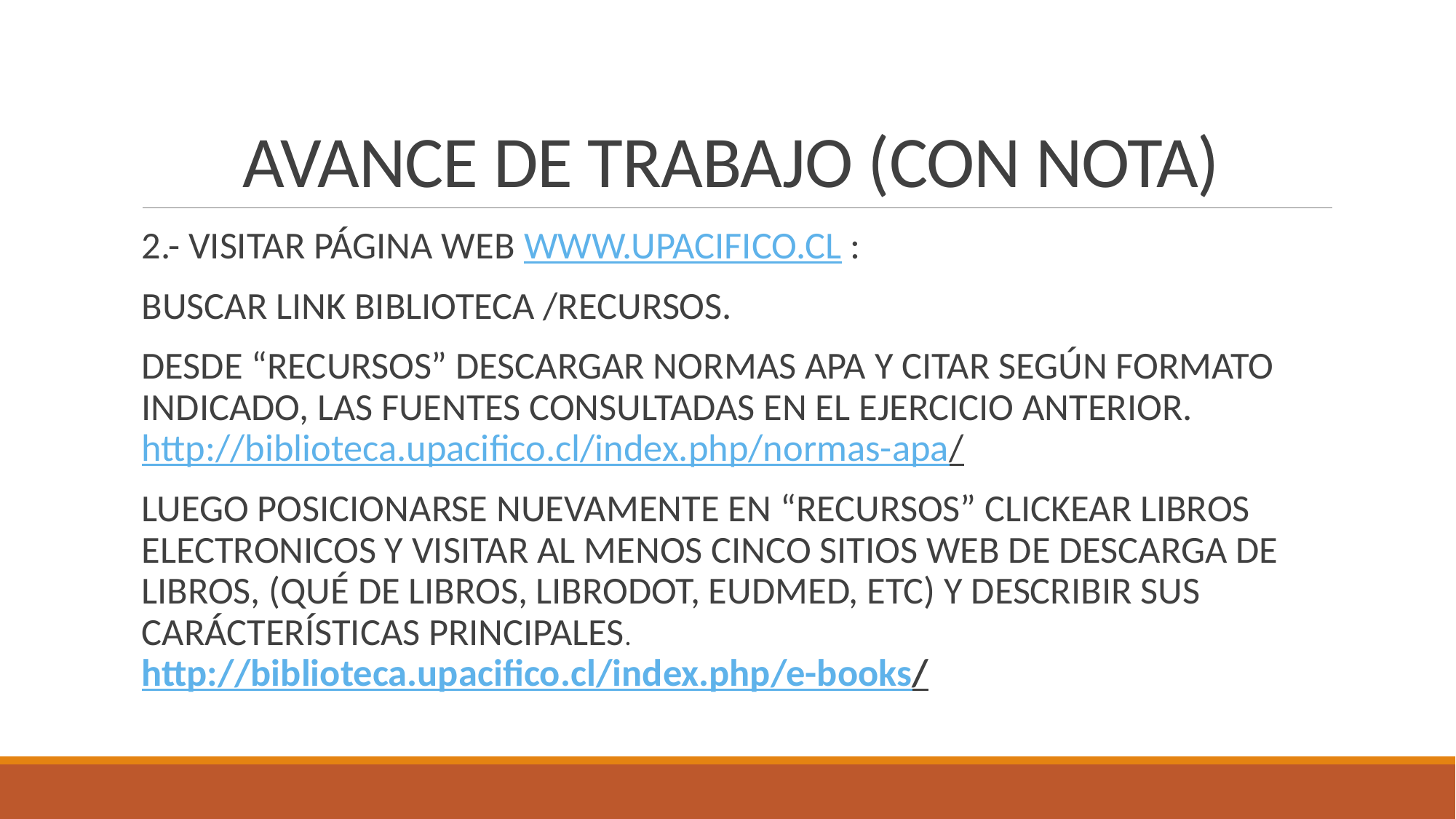

# AVANCE DE TRABAJO (CON NOTA)
2.- VISITAR PÁGINA WEB WWW.UPACIFICO.CL :
BUSCAR LINK BIBLIOTECA /RECURSOS.
DESDE “RECURSOS” DESCARGAR NORMAS APA Y CITAR SEGÚN FORMATO INDICADO, LAS FUENTES CONSULTADAS EN EL EJERCICIO ANTERIOR. http://biblioteca.upacifico.cl/index.php/normas-apa/
LUEGO POSICIONARSE NUEVAMENTE EN “RECURSOS” CLICKEAR LIBROS ELECTRONICOS Y VISITAR AL MENOS CINCO SITIOS WEB DE DESCARGA DE LIBROS, (QUÉ DE LIBROS, LIBRODOT, EUDMED, ETC) Y DESCRIBIR SUS CARÁCTERÍSTICAS PRINCIPALES. http://biblioteca.upacifico.cl/index.php/e-books/